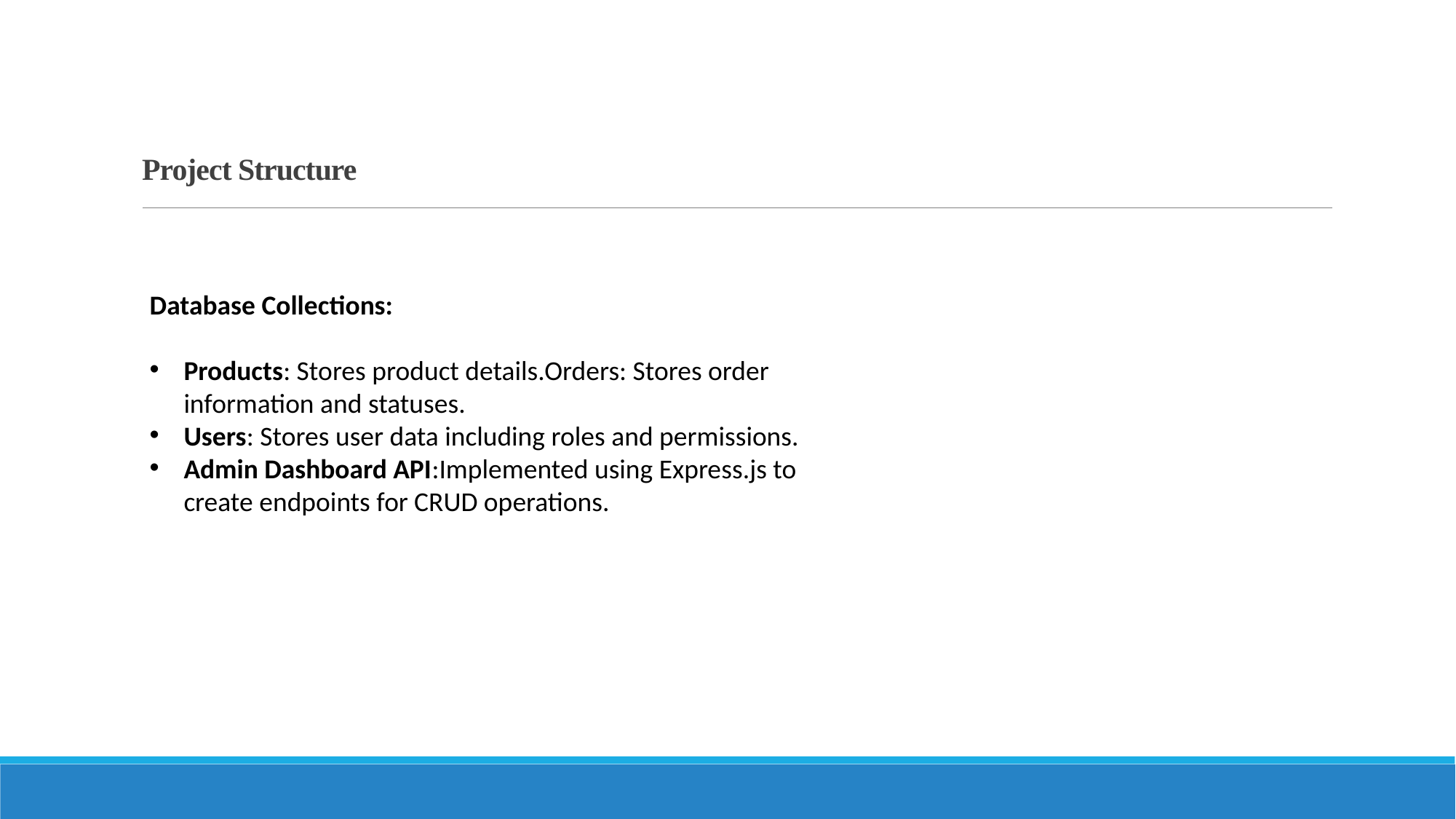

# Project Structure
Database Collections:

Products: Stores product details.Orders: Stores order information and statuses.
Users: Stores user data including roles and permissions.
Admin Dashboard API:Implemented using Express.js to create endpoints for CRUD operations.